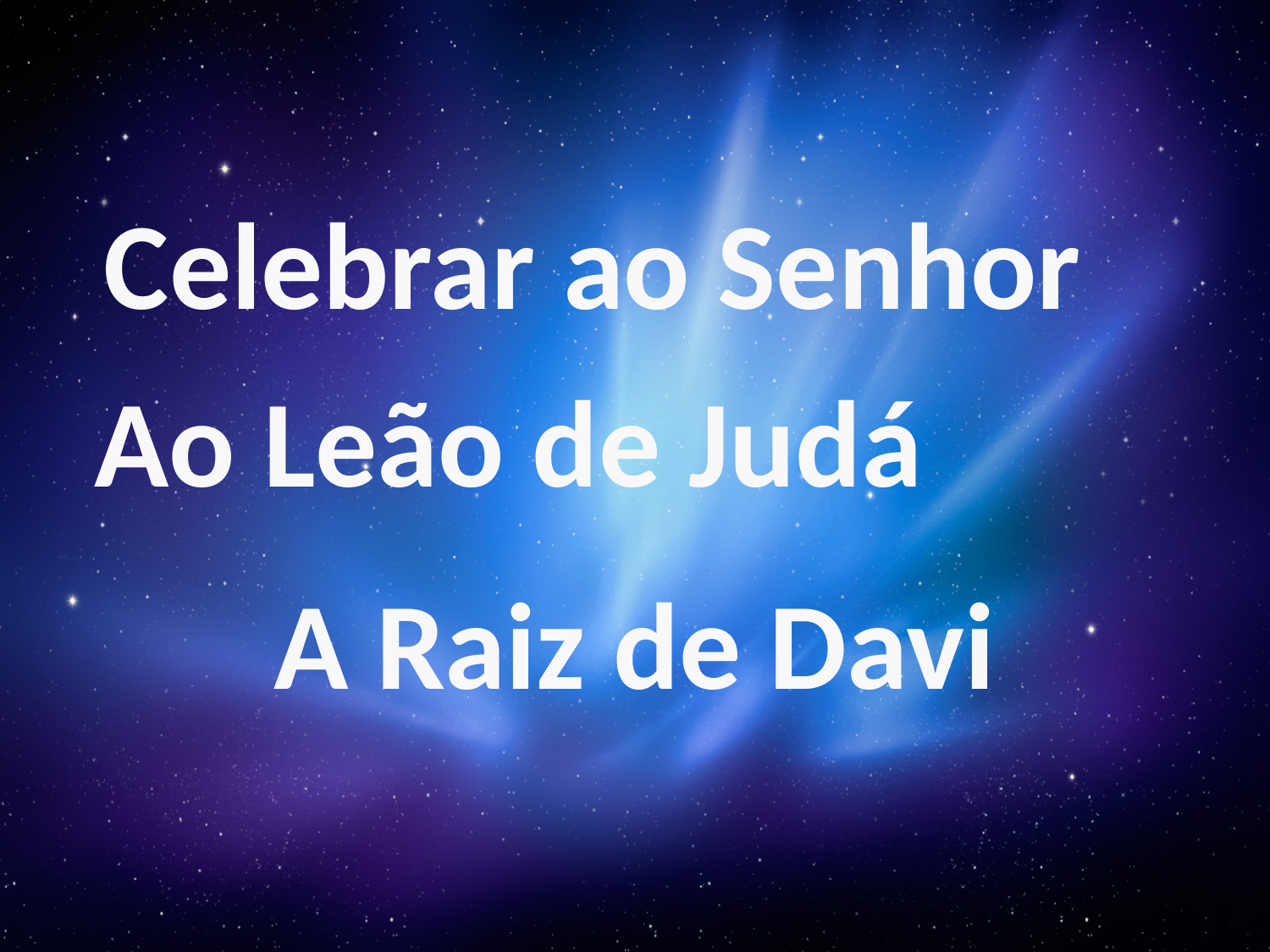

Celebrar ao Senhor    Ao Leão de Judá
A Raiz de Davi